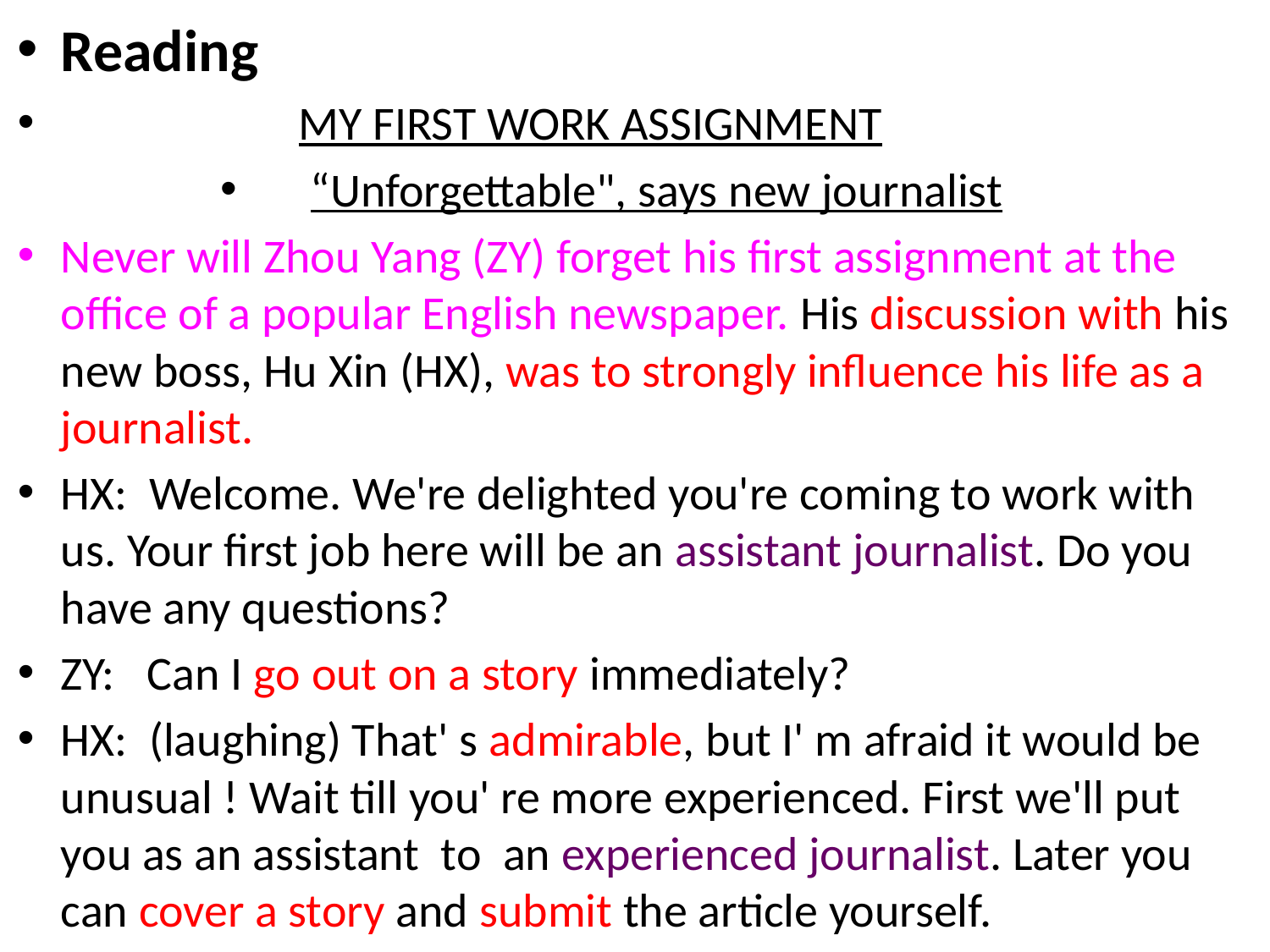

Reading
                      MY FIRST WORK ASSIGNMENT
“Unforgettable", says new journalist
Never will Zhou Yang (ZY) forget his first assignment at the office of a popular English newspaper. His discussion with his new boss, Hu Xin (HX), was to strongly influence his life as a journalist.
HX:  Welcome. We're delighted you're coming to work with us. Your first job here will be an assistant journalist. Do you have any questions?
ZY:   Can I go out on a story immediately?
HX:  (laughing) That' s admirable, but I' m afraid it would be unusual ! Wait till you' re more experienced. First we'll put you as an assistant  to  an experienced journalist. Later you can cover a story and submit the article yourself.